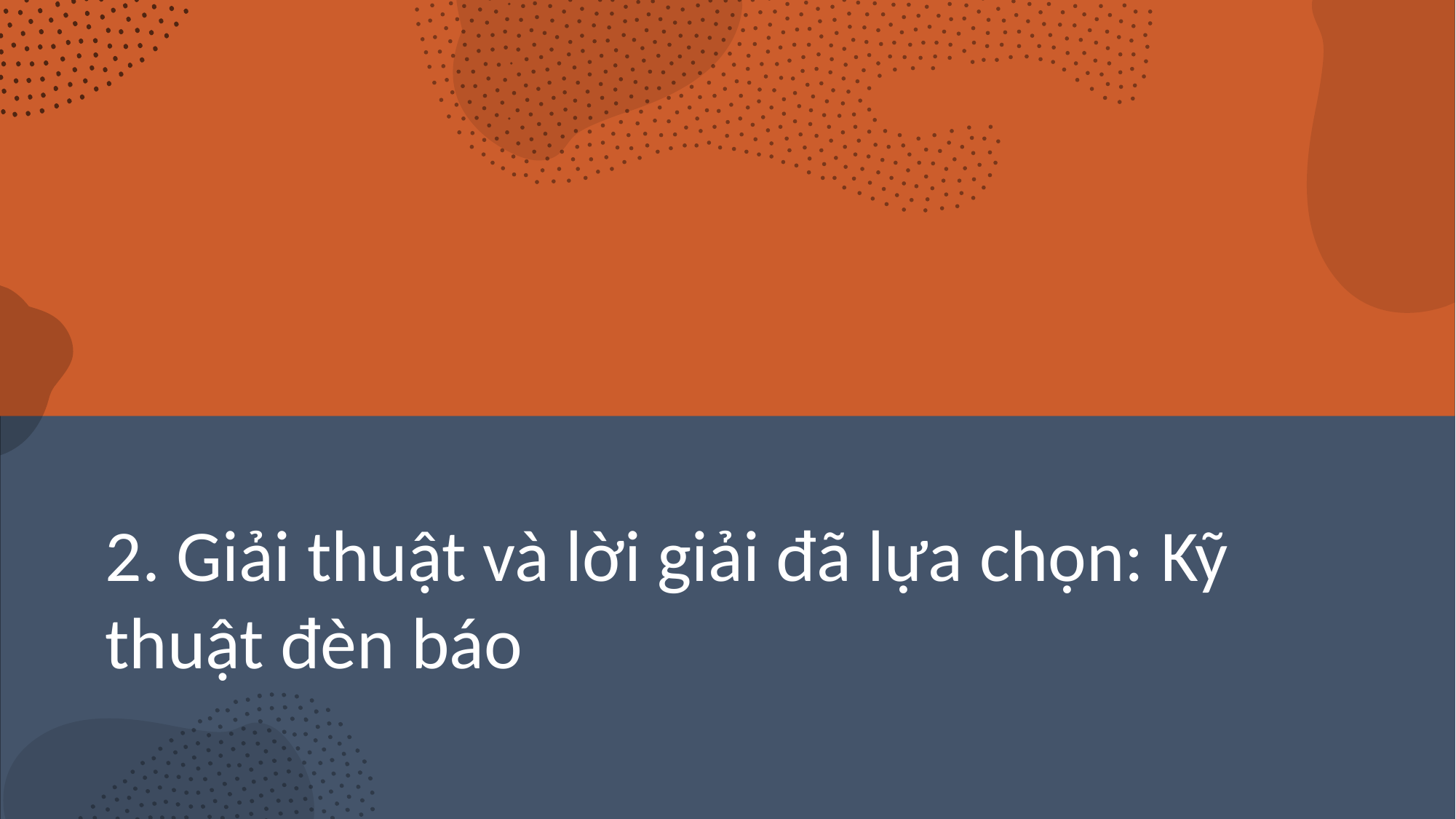

2. Giải thuật và lời giải đã lựa chọn: Kỹ thuật đèn báo